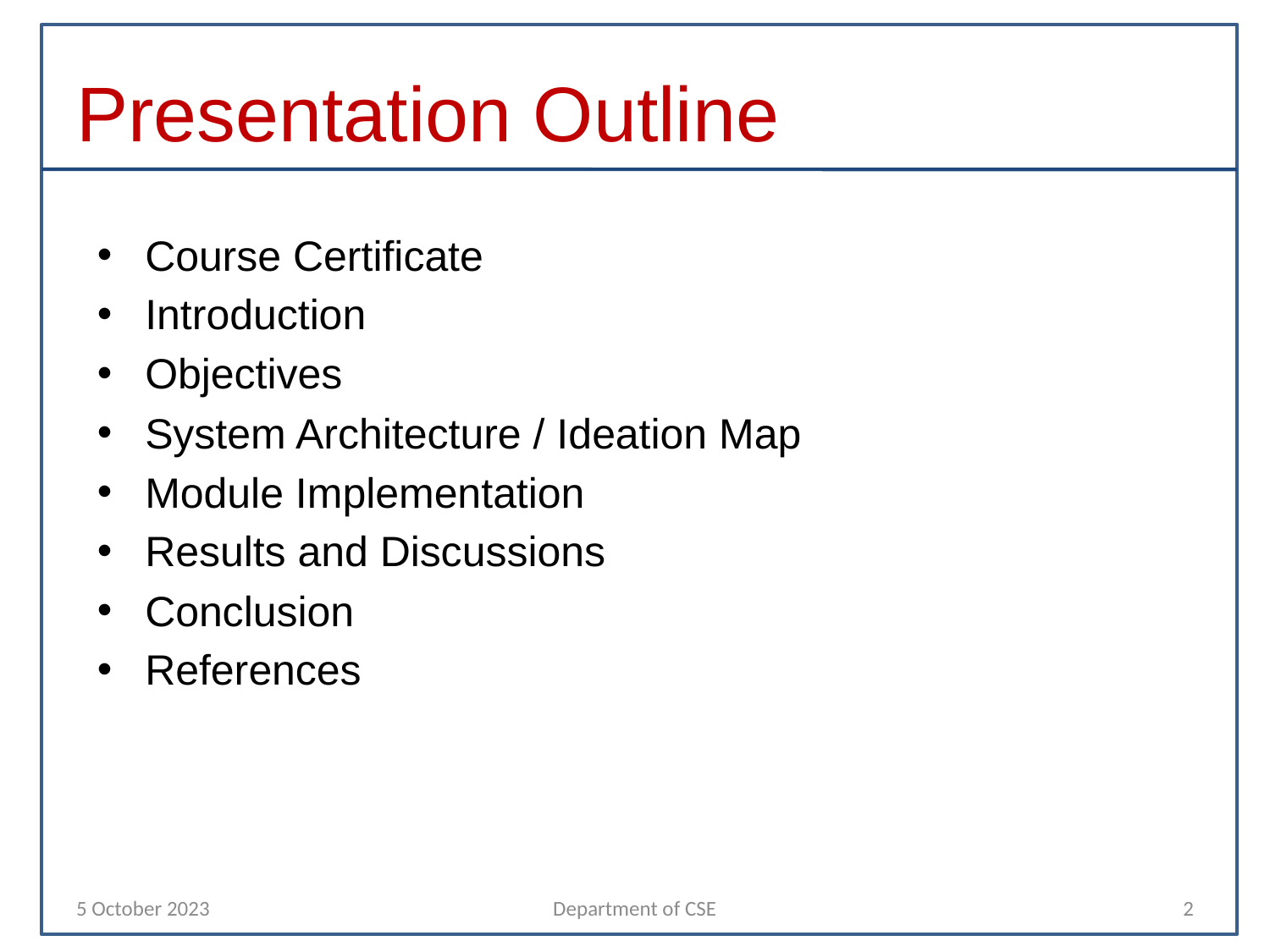

# Presentation Outline
Course Certificate
Introduction
Objectives
System Architecture / Ideation Map
Module Implementation
Results and Discussions
Conclusion
References

5 October 2023
Department of CSE
2